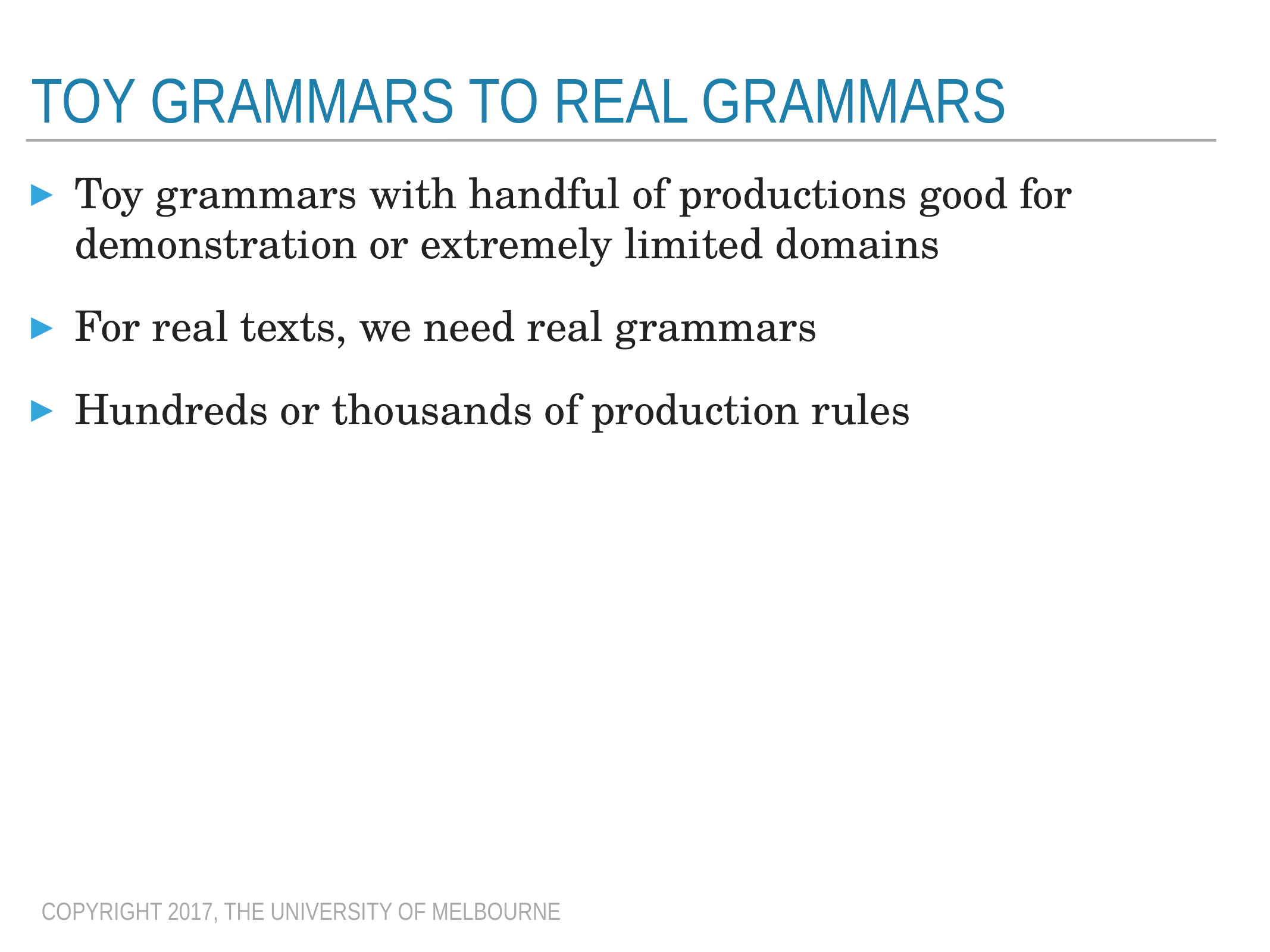

# Toy Grammars to Real Grammars
Toy grammars with handful of productions good for demonstration or extremely limited domains
For real texts, we need real grammars
Hundreds or thousands of production rules